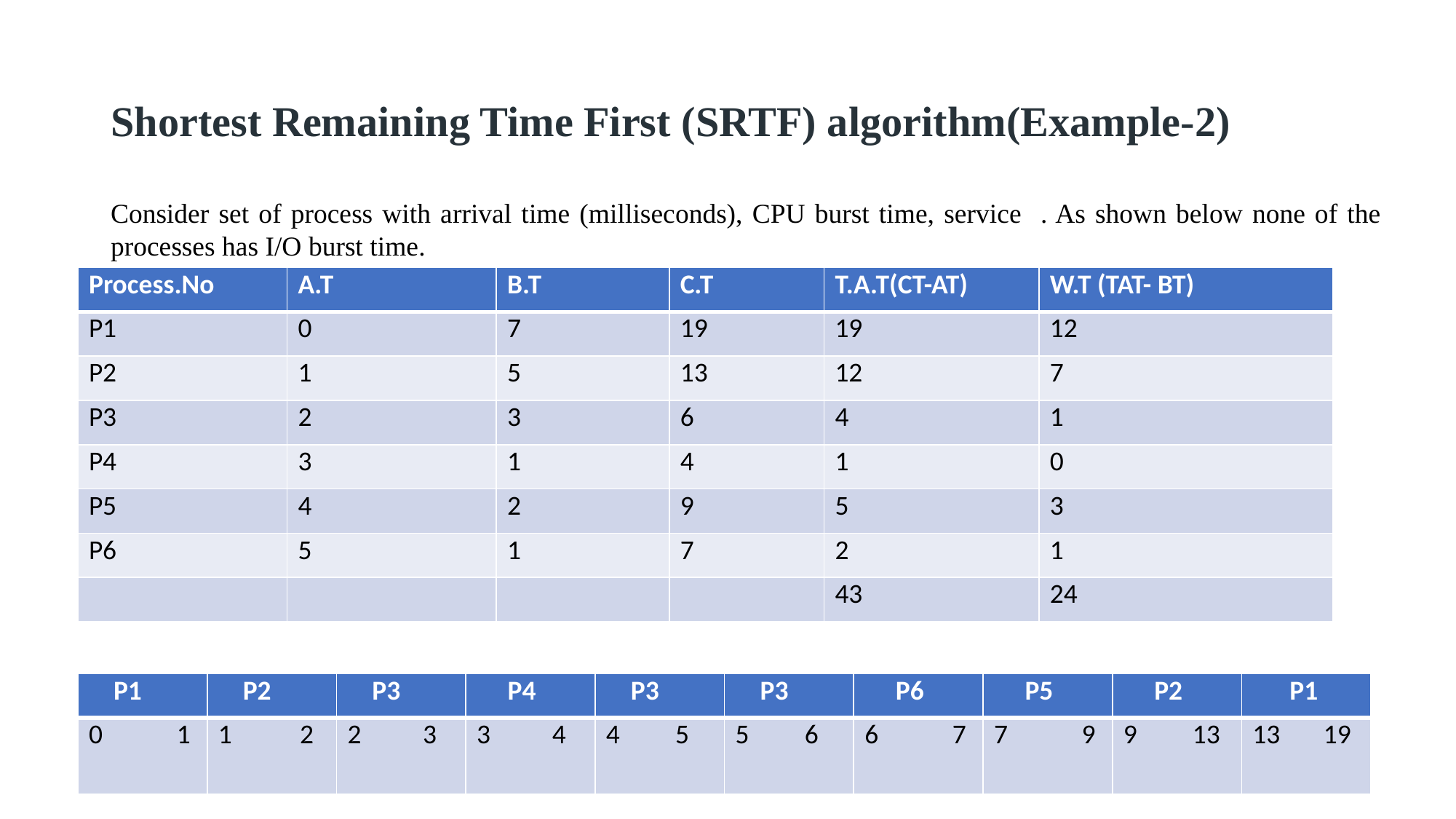

# Shortest Remaining Time First (SRTF) algorithm(Example-2)
Consider set of process with arrival time (milliseconds), CPU burst time, service  . As shown below none of the processes has I/O burst time.
| Process.No | A.T | B.T | C.T | T.A.T(CT-AT) | W.T (TAT- BT) |
| --- | --- | --- | --- | --- | --- |
| P1 | 0 | 7 | 19 | 19 | 12 |
| P2 | 1 | 5 | 13 | 12 | 7 |
| P3 | 2 | 3 | 6 | 4 | 1 |
| P4 | 3 | 1 | 4 | 1 | 0 |
| P5 | 4 | 2 | 9 | 5 | 3 |
| P6 | 5 | 1 | 7 | 2 | 1 |
|  |  |  |  | 43 | 24 |

| P1 | P2 | P3 | P4 | P3 | P3 | P6 | P5 | P2 | P1 |
| --- | --- | --- | --- | --- | --- | --- | --- | --- | --- |
| 0 1 | 1 2 | 2 3 | 3 4 | 4 5 | 5 6 | 6 7 | 7 9 | 9 13 | 13 19 |